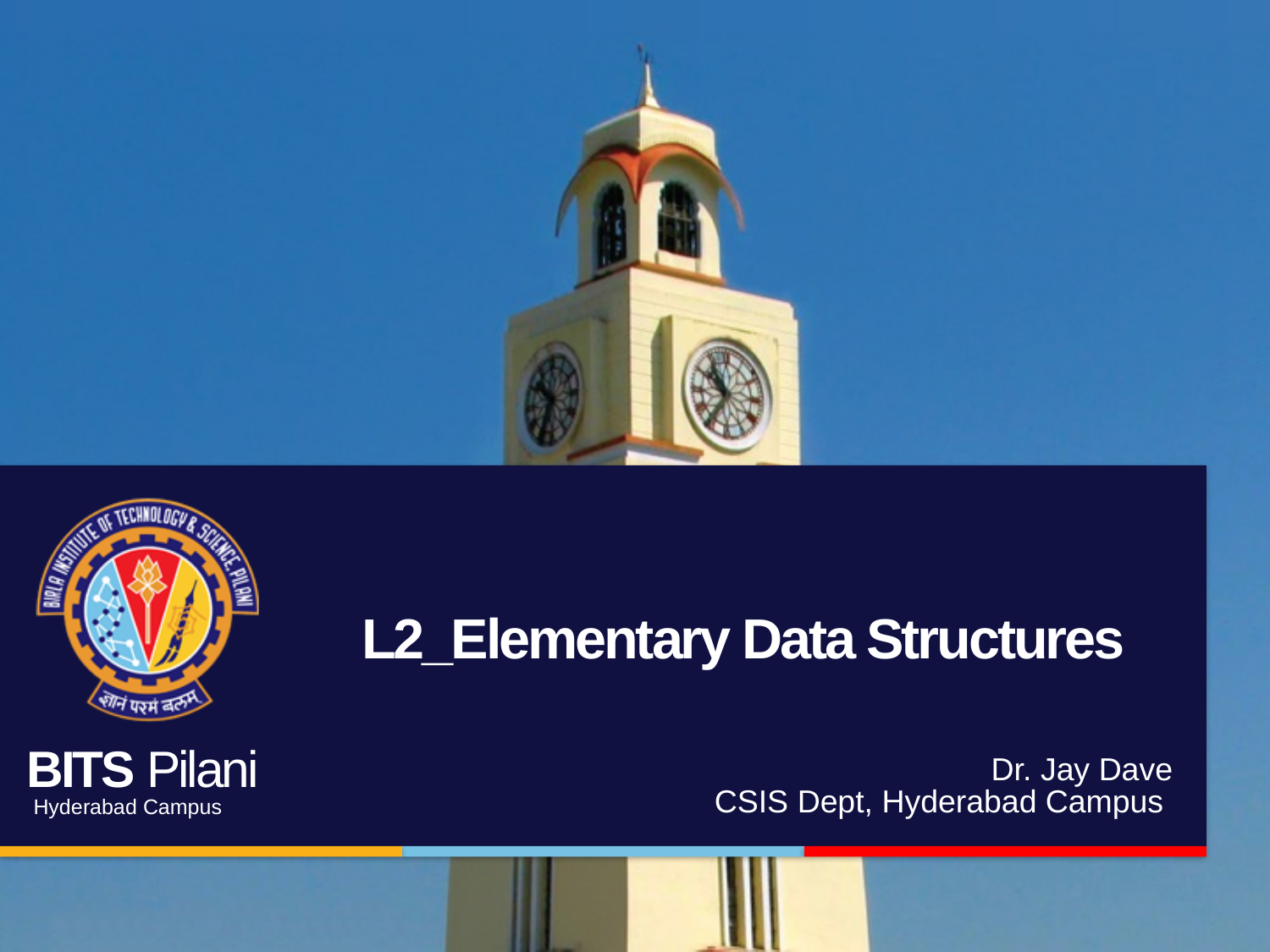

# L2_Elementary Data Structures
Dr. Jay Dave
CSIS Dept, Hyderabad Campus